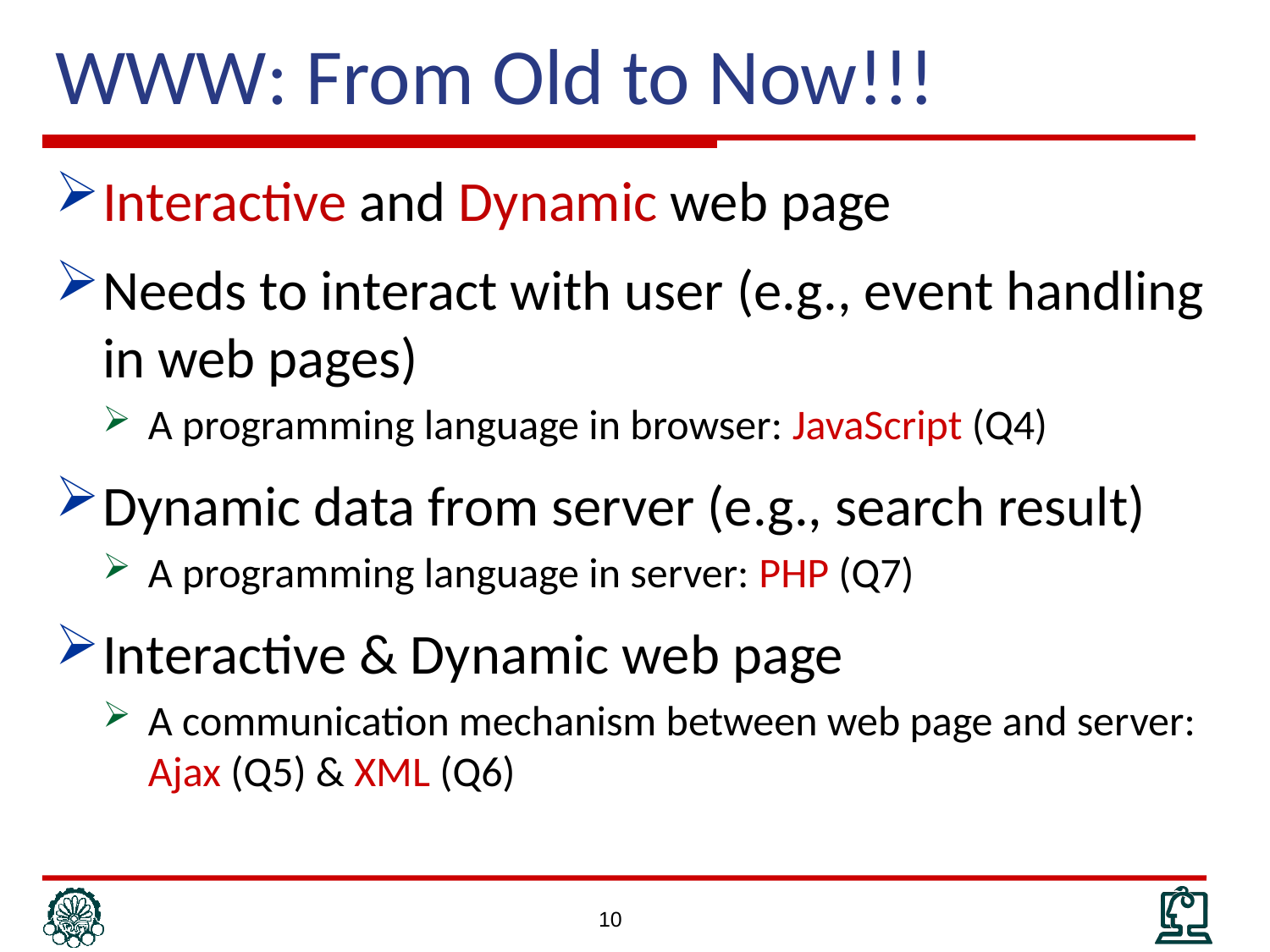

# WWW: From Old to Now!!!
Interactive and Dynamic web page
Needs to interact with user (e.g., event handling in web pages)
A programming language in browser: JavaScript (Q4)
Dynamic data from server (e.g., search result)
A programming language in server: PHP (Q7)
Interactive & Dynamic web page
A communication mechanism between web page and server: Ajax (Q5) & XML (Q6)

10